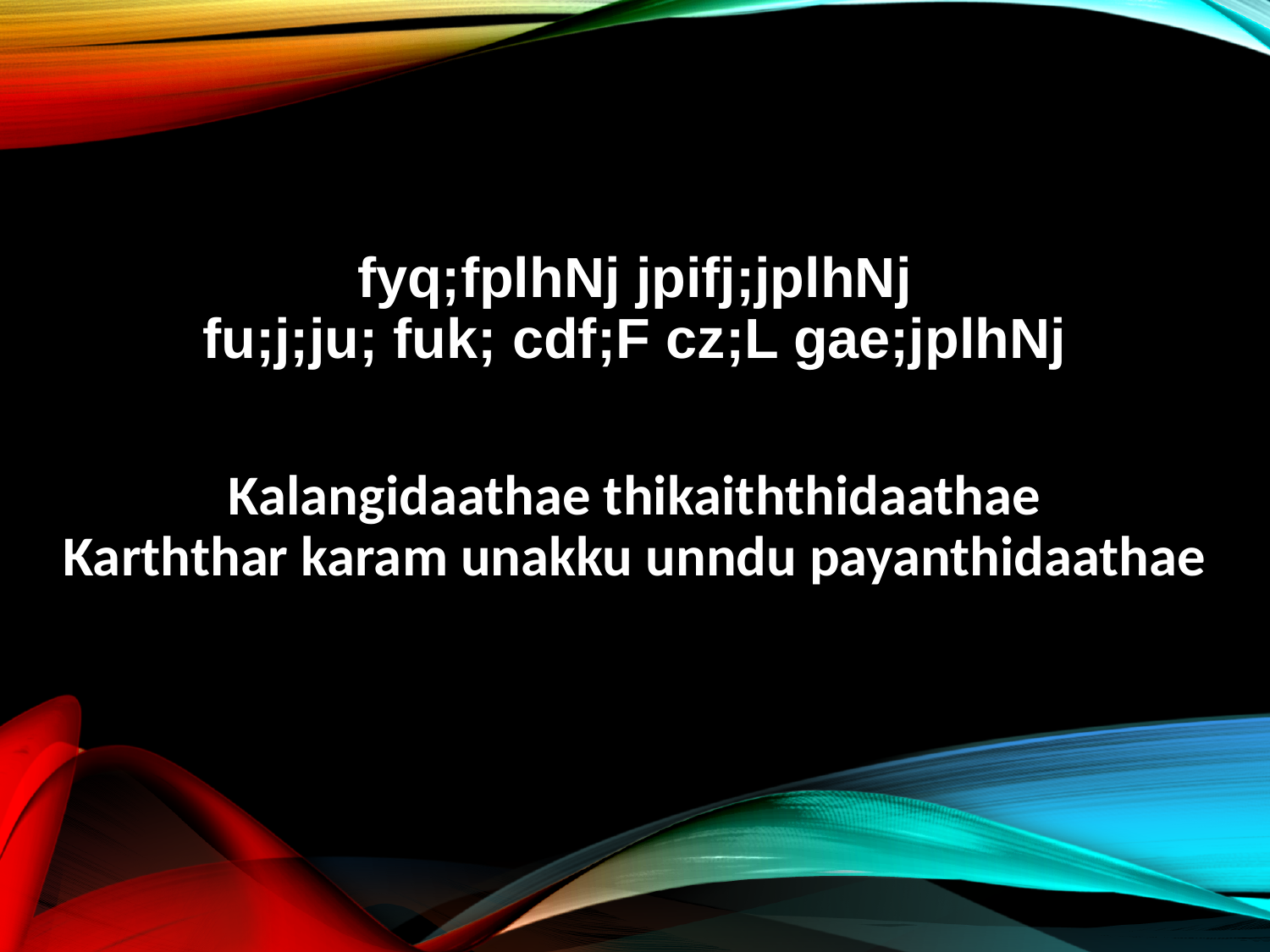

fyq;fplhNj jpifj;jplhNj
fu;j;ju; fuk; cdf;F cz;L gae;jplhNj

Kalangidaathae thikaiththidaathae
Karththar karam unakku unndu payanthidaathae